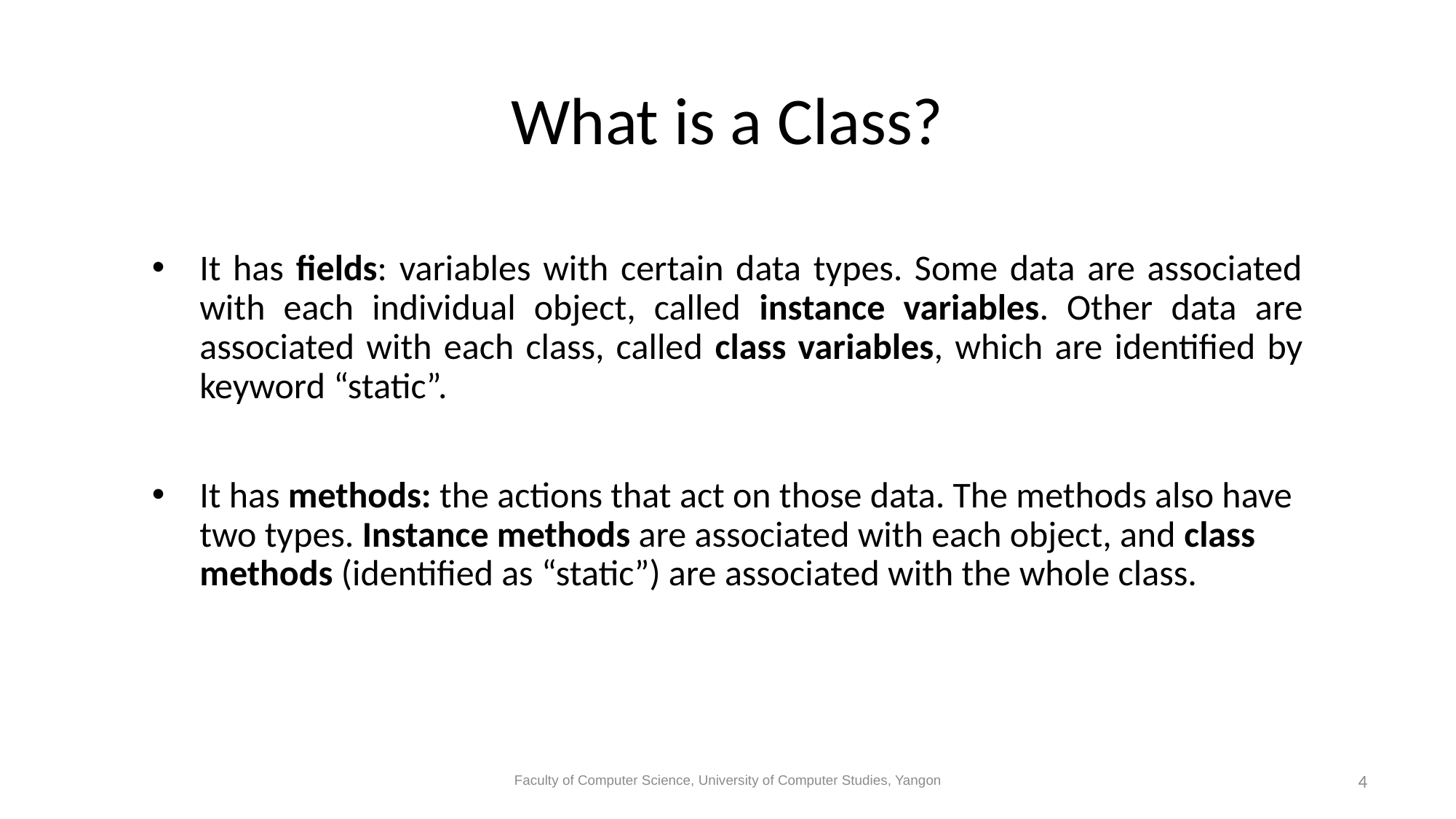

# What is a Class?
It has fields: variables with certain data types. Some data are associated with each individual object, called instance variables. Other data are associated with each class, called class variables, which are identified by keyword “static”.

It has methods: the actions that act on those data. The methods also have two types. Instance methods are associated with each object, and class methods (identified as “static”) are associated with the whole class.

Faculty of Computer Science, University of Computer Studies, Yangon
4